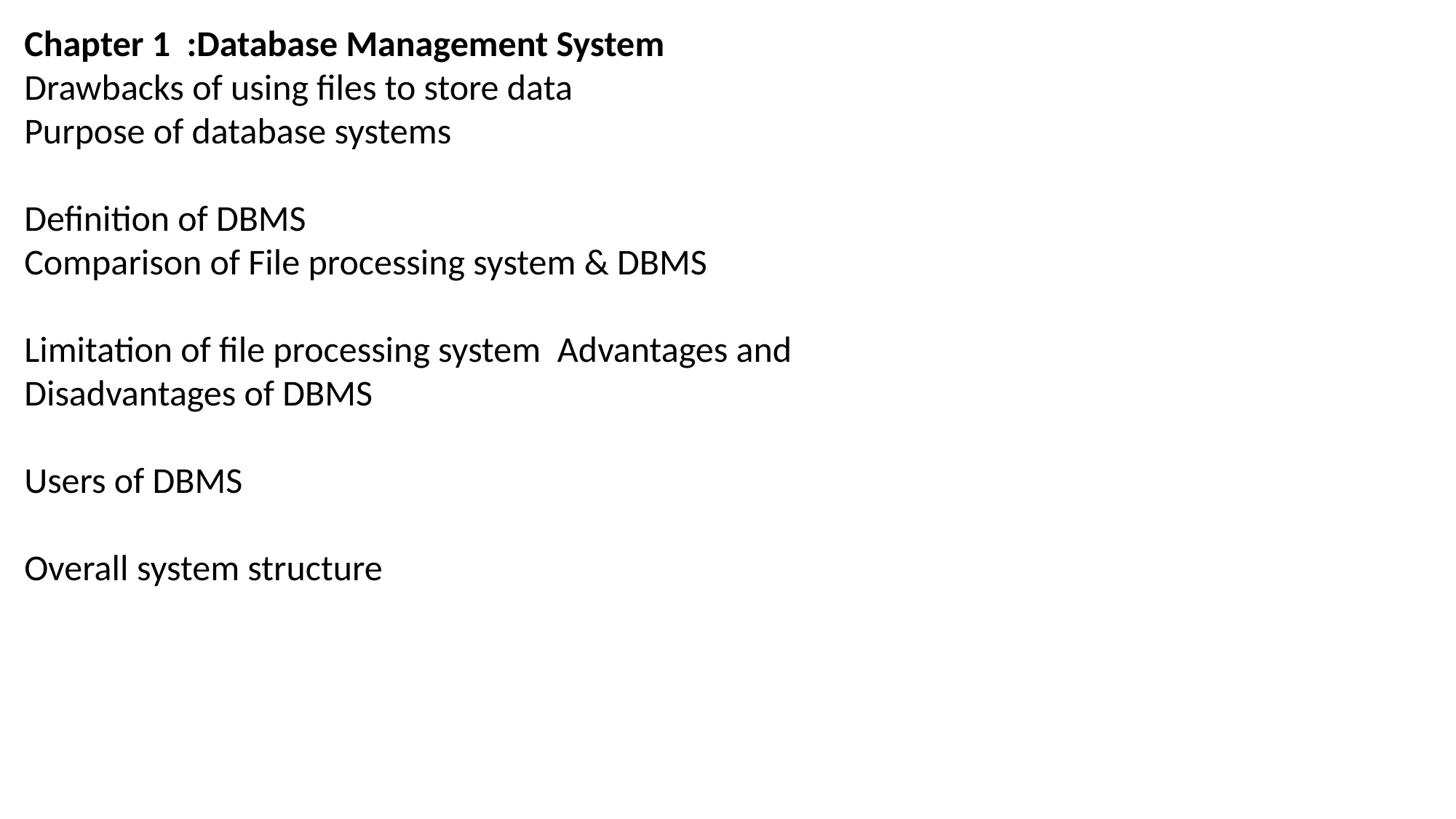

Chapter 1  :Database Management System
Drawbacks of using files to store data
Purpose of database systems

Definition of DBMS
Comparison of File processing system & DBMS

Limitation of file processing system  Advantages and Disadvantages of DBMS

Users of DBMS

Overall system structure